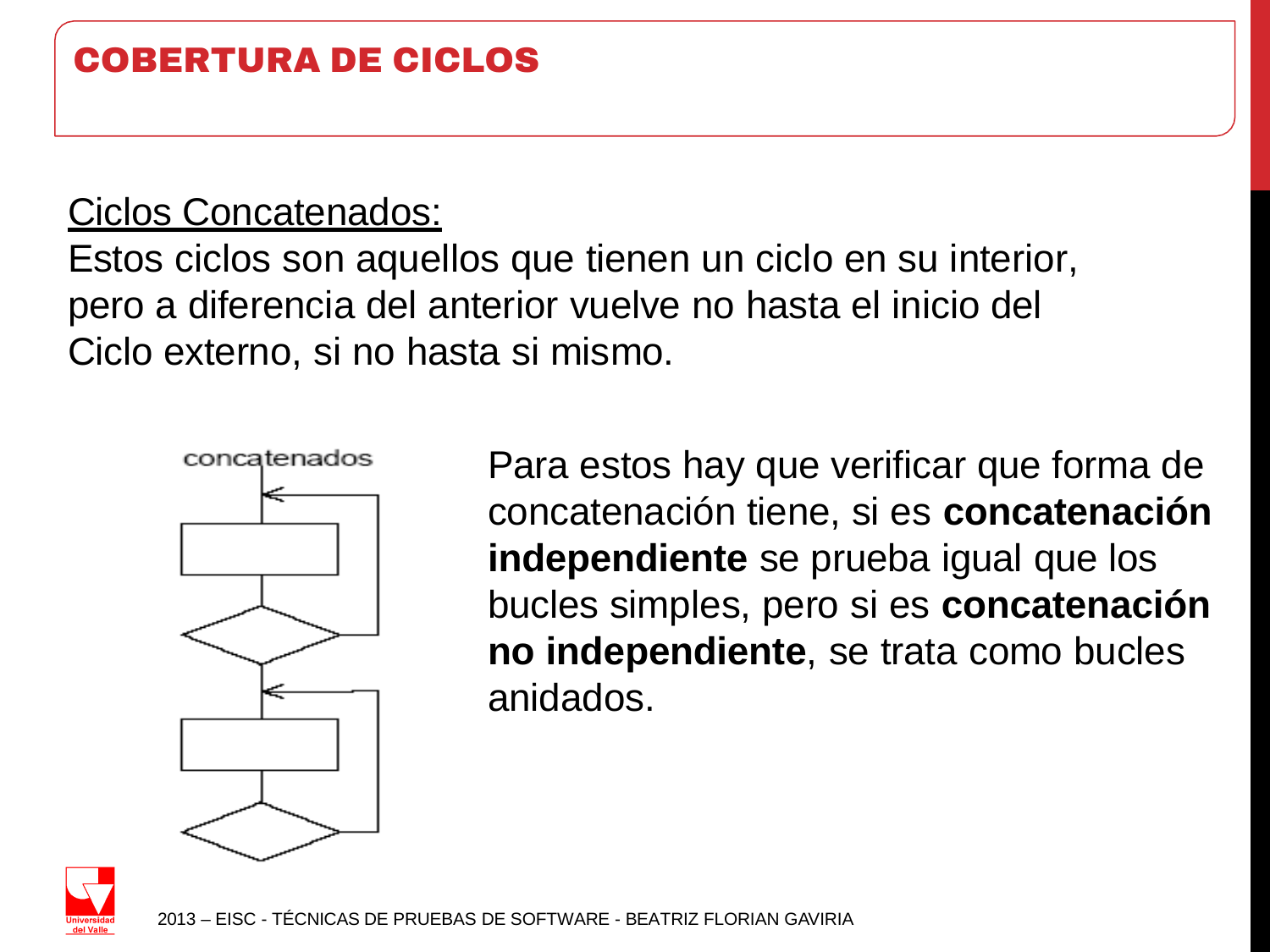

# COBERTURA DE CICLOS
Ciclos Concatenados:
Estos ciclos son aquellos que tienen un ciclo en su interior, pero a diferencia del anterior vuelve no hasta el inicio del Ciclo externo, si no hasta si mismo.

Para estos hay que verificar que forma de concatenación tiene, si es concatenación independiente se prueba igual que los bucles simples, pero si es concatenación no independiente, se trata como bucles anidados.

2013 – EISC - TÉCNICAS DE PRUEBAS DE SOFTWARE - BEATRIZ FLORIAN GAVIRIA